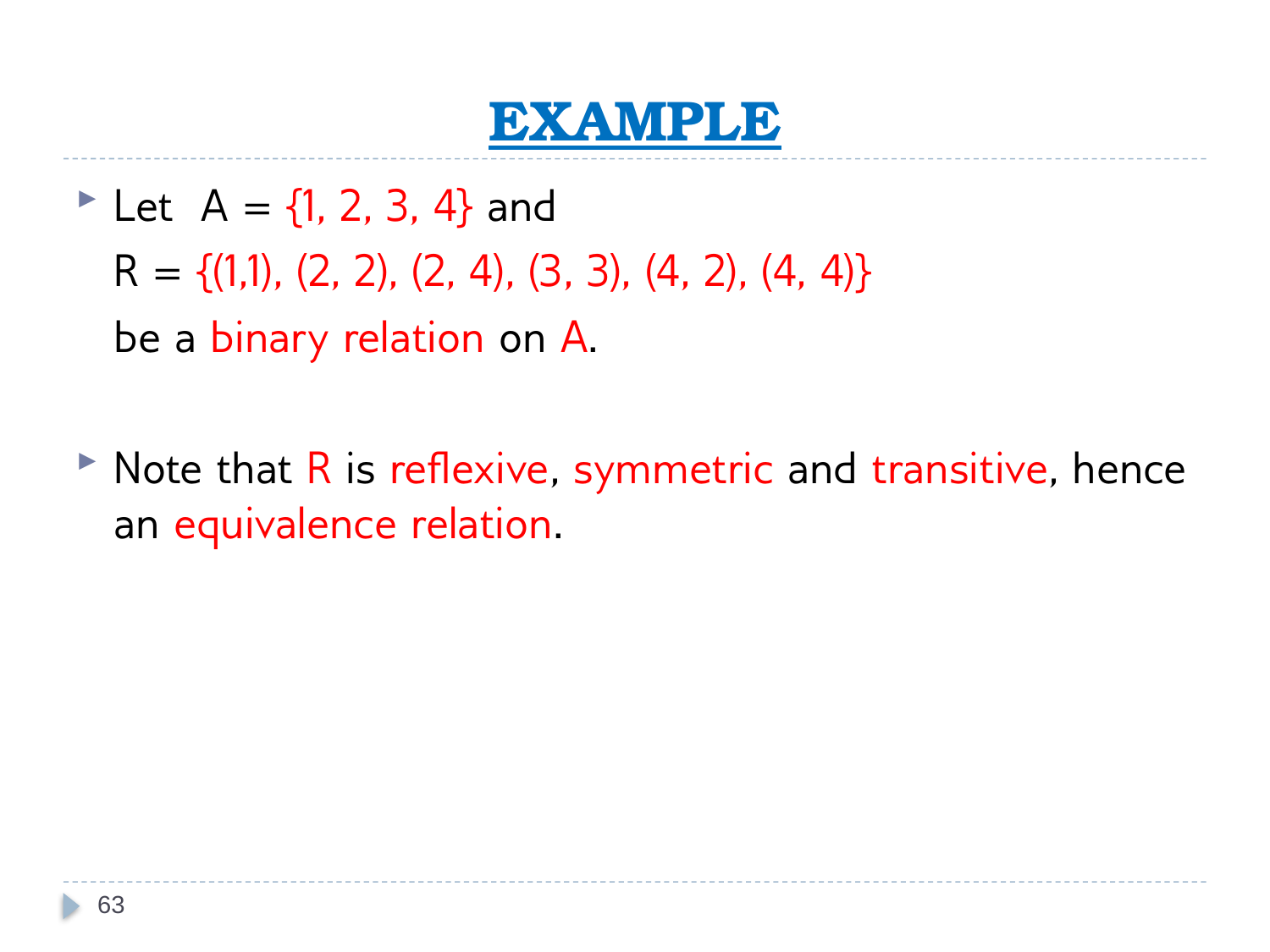

# EXAMPLE
Let  A = {1, 2, 3, 4} and
	R = {(1,1), (2, 2), (2, 4), (3, 3), (4, 2), (4, 4)}
	be a binary relation on A.

Note that R is reflexive, symmetric and transitive, hence an equivalence relation.

63